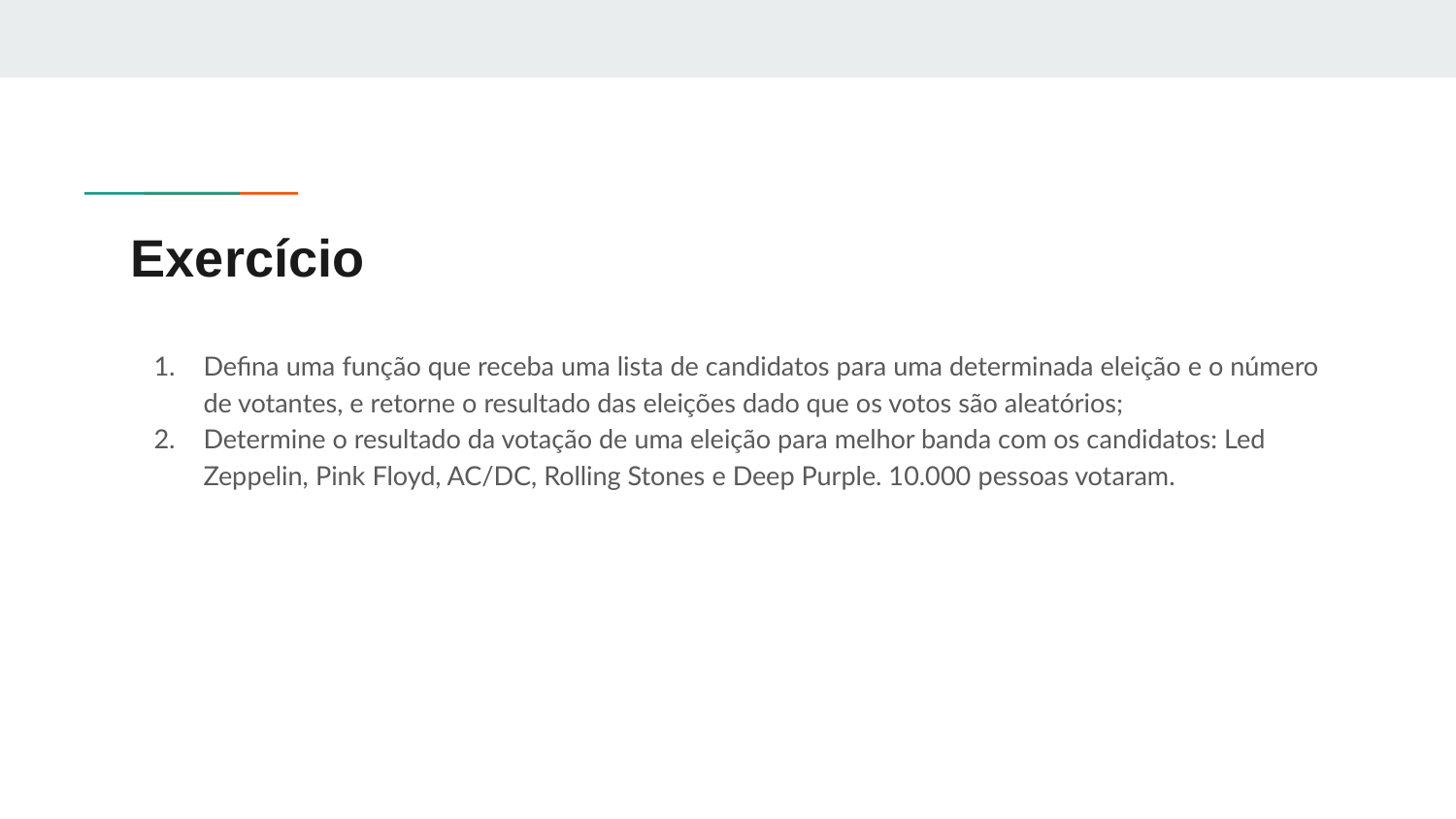

# Exercício
Defina uma função que receba uma lista de candidatos para uma determinada eleição e o número de votantes, e retorne o resultado das eleições dado que os votos são aleatórios;
Determine o resultado da votação de uma eleição para melhor banda com os candidatos: Led Zeppelin, Pink Floyd, AC/DC, Rolling Stones e Deep Purple. 10.000 pessoas votaram.